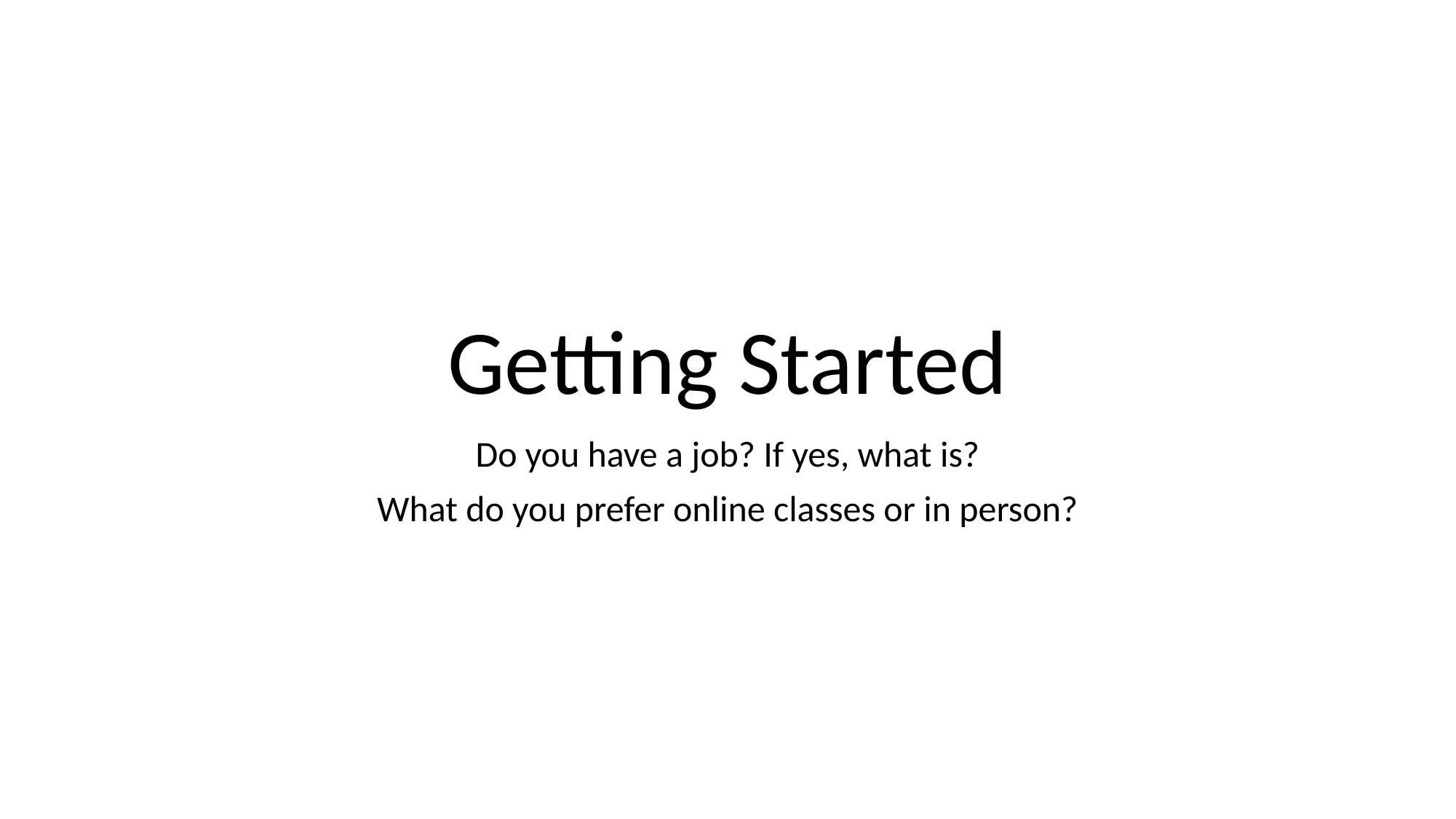

# Getting Started
Do you have a job? If yes, what is?
What do you prefer online classes or in person?